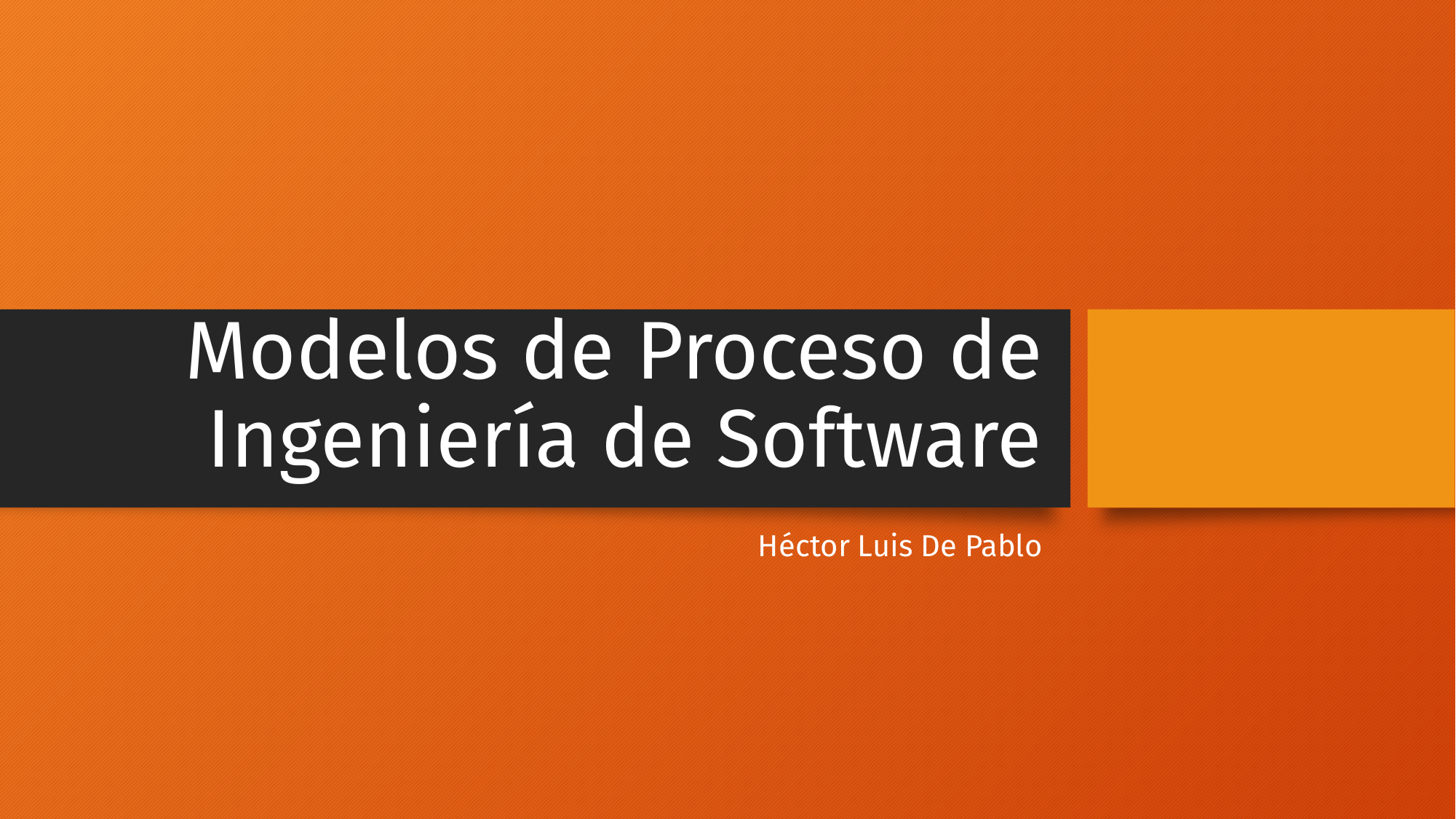

# Modelos de Proceso de Ingeniería de Software
Héctor Luis De Pablo